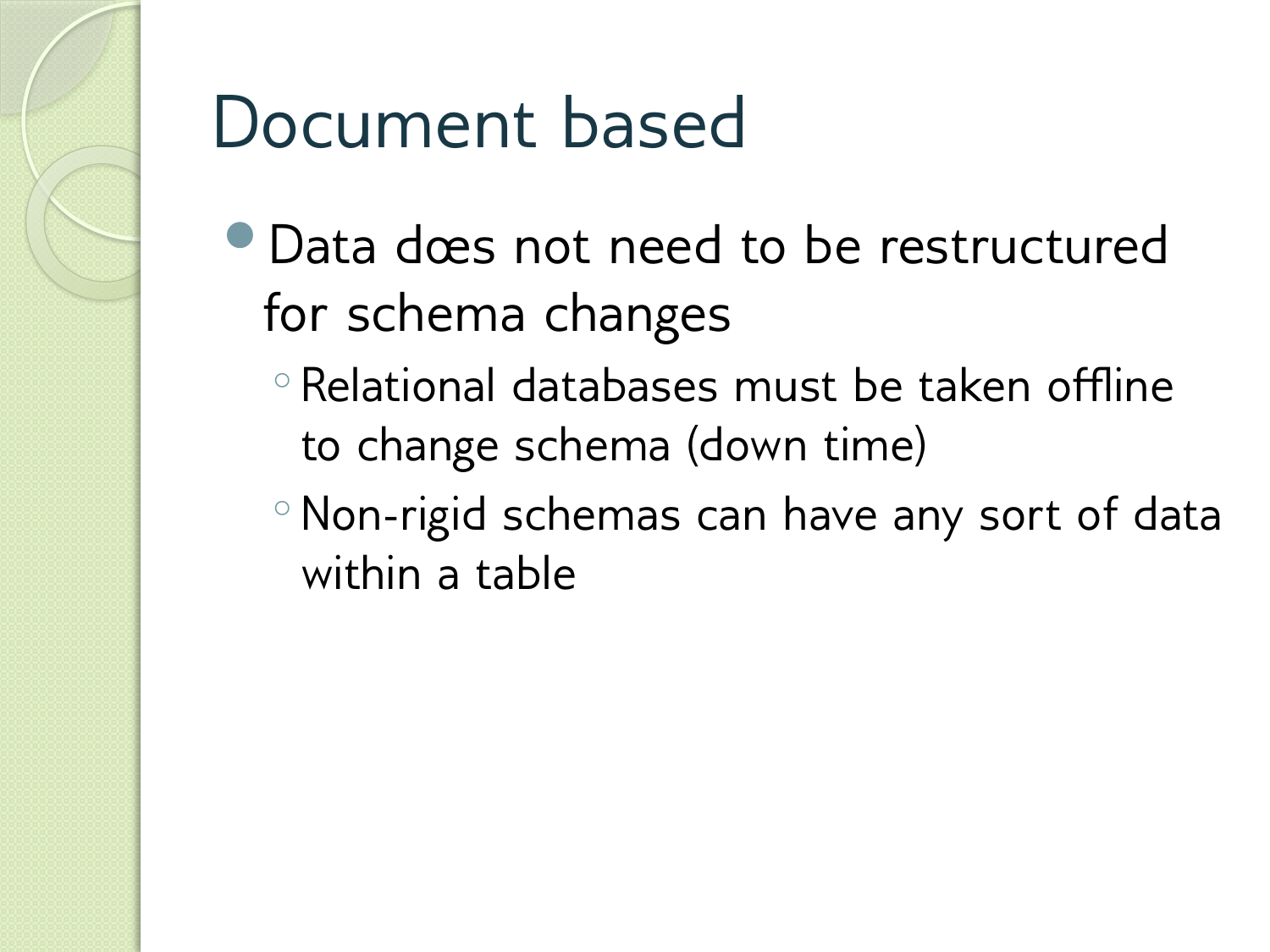

# Document based
Data does not need to be restructured for schema changes
Relational databases must be taken offline to change schema (down time)
Non-rigid schemas can have any sort of data within a table